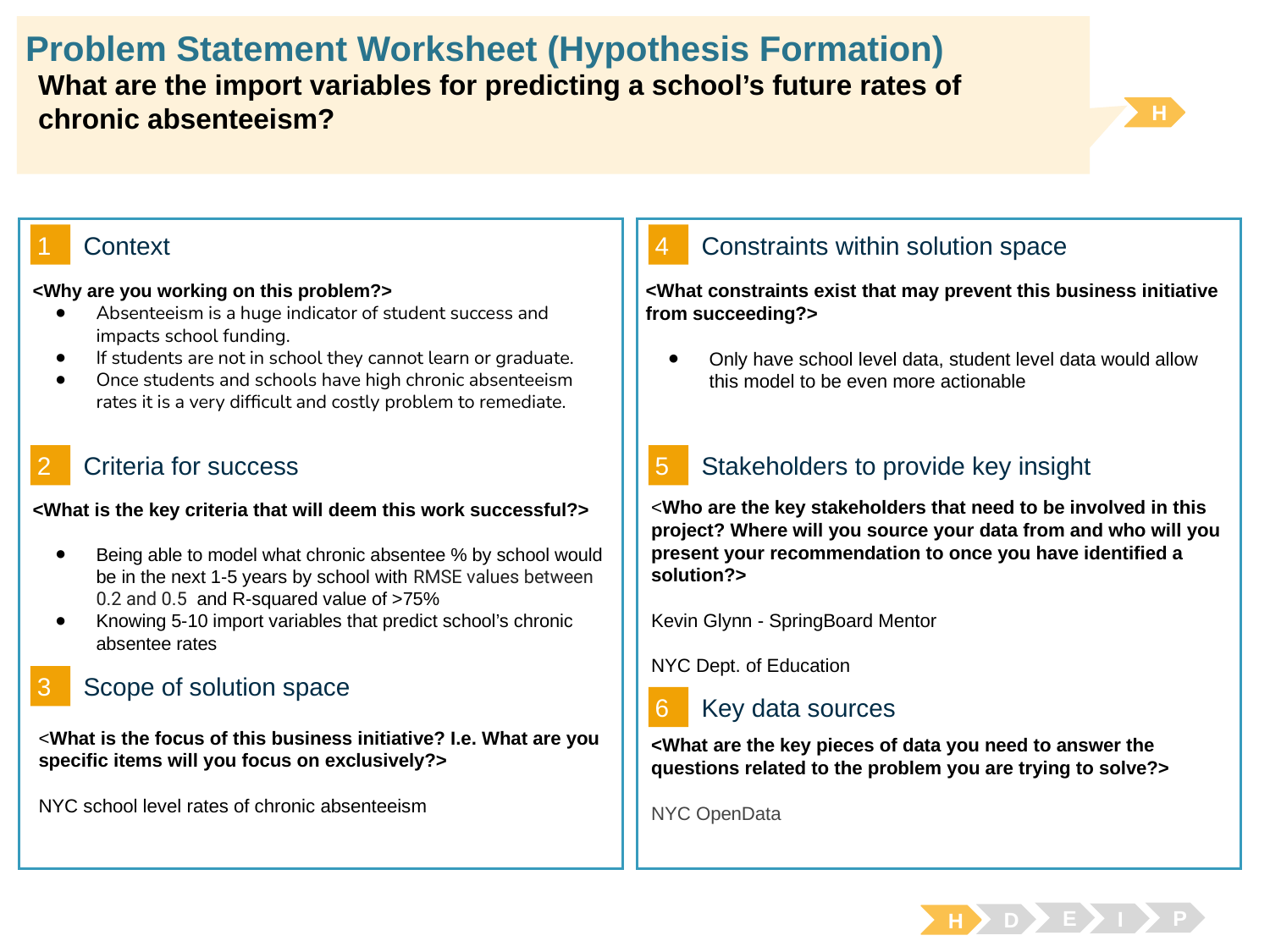

# Problem Statement Worksheet (Hypothesis Formation)
What are the import variables for predicting a school’s future rates of chronic absenteeism?

H

1
4
Context
Constraints within solution space
<What constraints exist that may prevent this business initiative from succeeding?>

Only have school level data, student level data would allow this model to be even more actionable
<Why are you working on this problem?>
Absenteeism is a huge indicator of student success and impacts school funding.
If students are not in school they cannot learn or graduate.
Once students and schools have high chronic absenteeism rates it is a very difficult and costly problem to remediate.

2
5
Criteria for success
Stakeholders to provide key insight
<Who are the key stakeholders that need to be involved in this project? Where will you source your data from and who will you present your recommendation to once you have identified a solution?>

Kevin Glynn - SpringBoard Mentor

NYC Dept. of Education
<What is the key criteria that will deem this work successful?>

Being able to model what chronic absentee % by school would be in the next 1-5 years by school with RMSE values between 0.2 and 0.5  and R-squared value of >75%
Knowing 5-10 import variables that predict school’s chronic absentee rates
3
Scope of solution space
6
Key data sources
<What is the focus of this business initiative? I.e. What are you specific items will you focus on exclusively?>

NYC school level rates of chronic absenteeism
<What are the key pieces of data you need to answer the questions related to the problem you are trying to solve?>

NYC OpenData

E
P
I
D
H